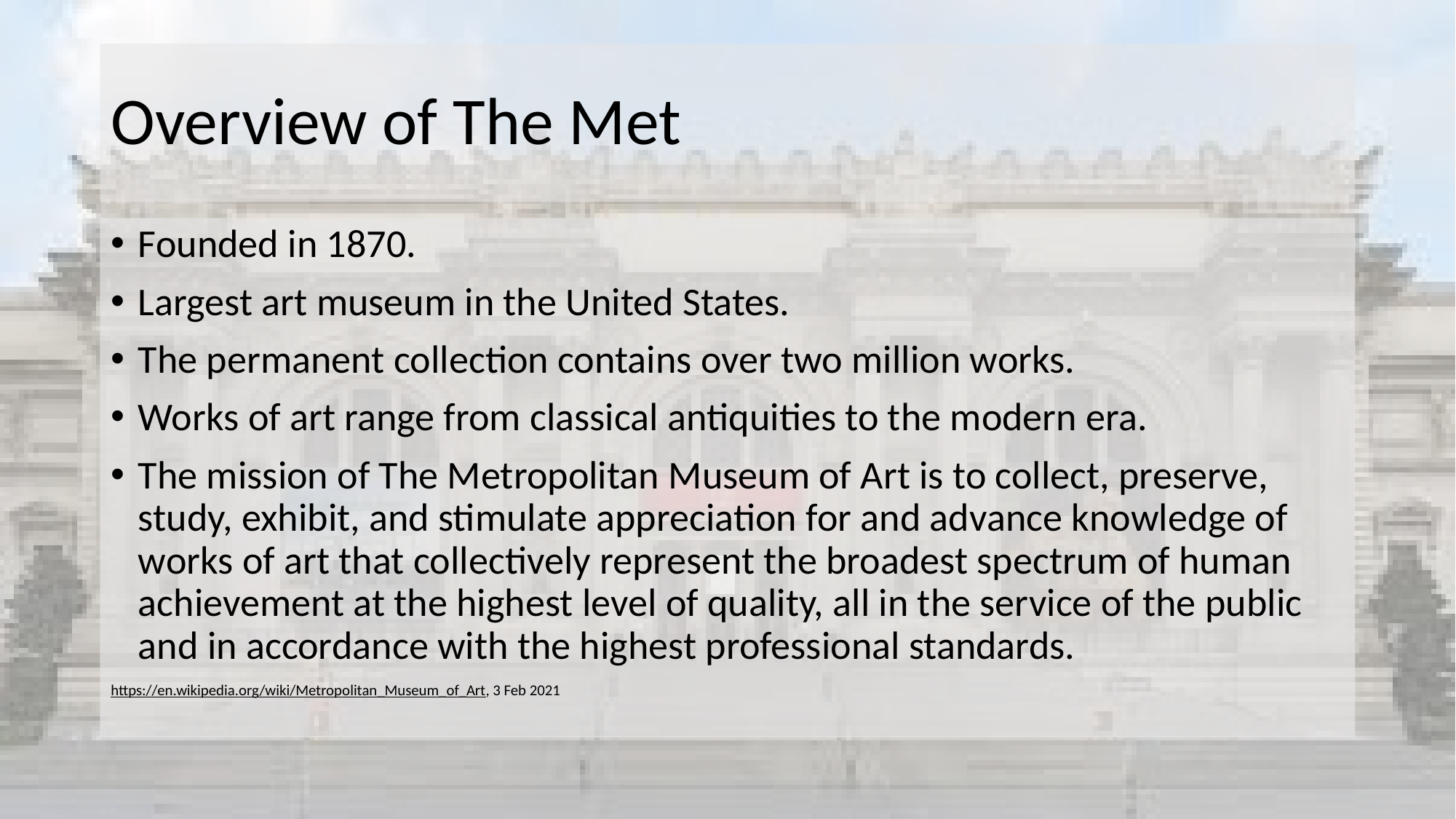

# Overview of The Met
Founded in 1870.
Largest art museum in the United States.
The permanent collection contains over two million works.
Works of art range from classical antiquities to the modern era.
The mission of The Metropolitan Museum of Art is to collect, preserve, study, exhibit, and stimulate appreciation for and advance knowledge of works of art that collectively represent the broadest spectrum of human achievement at the highest level of quality, all in the service of the public and in accordance with the highest professional standards.
https://en.wikipedia.org/wiki/Metropolitan_Museum_of_Art, 3 Feb 2021